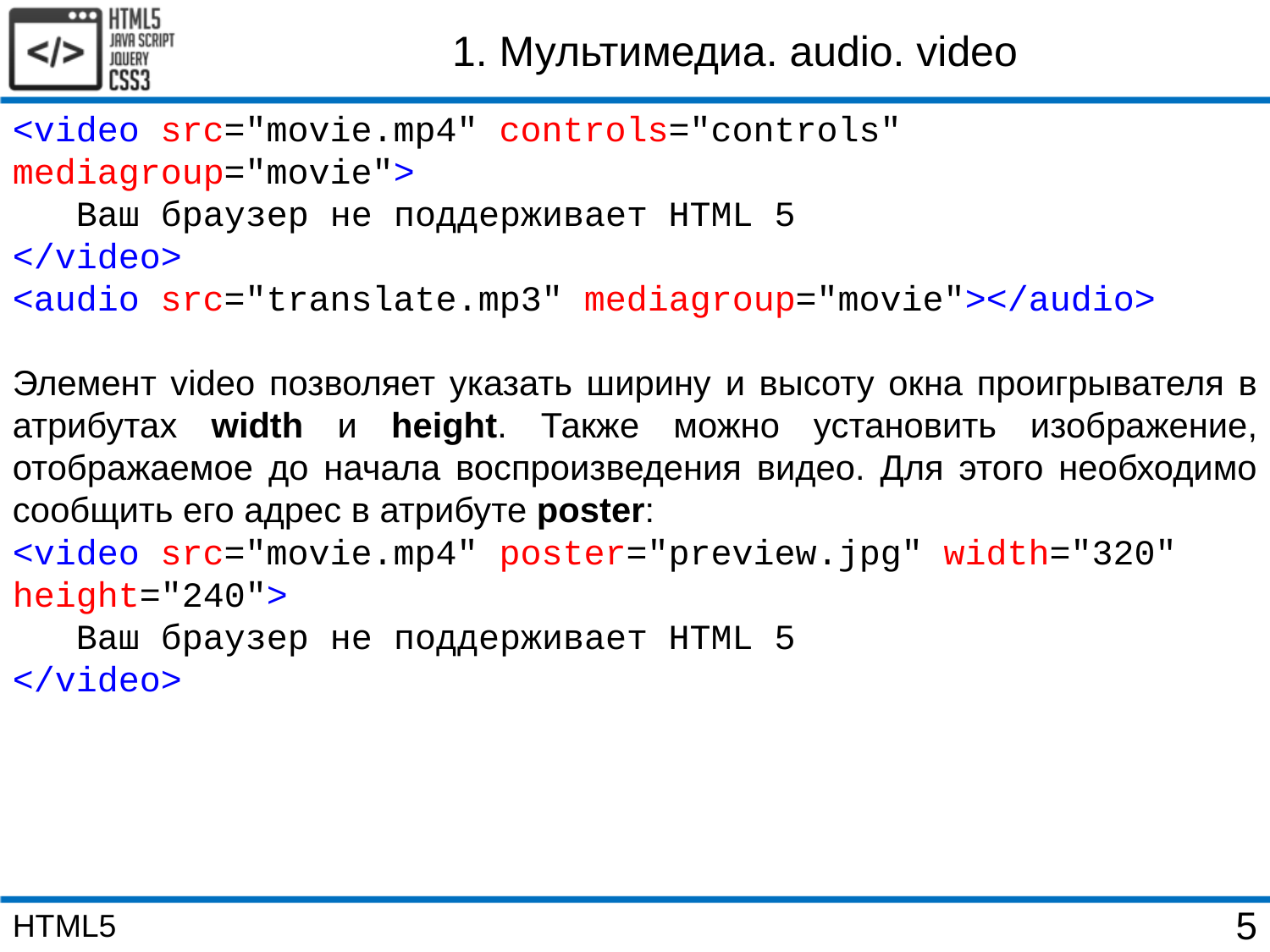

1. Мультимедиа. audio. video
<video src="movie.mp4" controls="controls" mediagroup="movie">
   Ваш браузер не поддерживает HTML 5
</video>
<audio src="translate.mp3" mediagroup="movie"></audio>

Элемент video позволяет указать ширину и высоту окна проигрывателя в атрибутах width и height. Также можно установить изображение, отображаемое до начала воспроизведения видео. Для этого необходимо сообщить его адрес в атрибуте poster:
<video src="movie.mp4" poster="preview.jpg" width="320" height="240">
   Ваш браузер не поддерживает HTML 5
</video>
HTML5
5